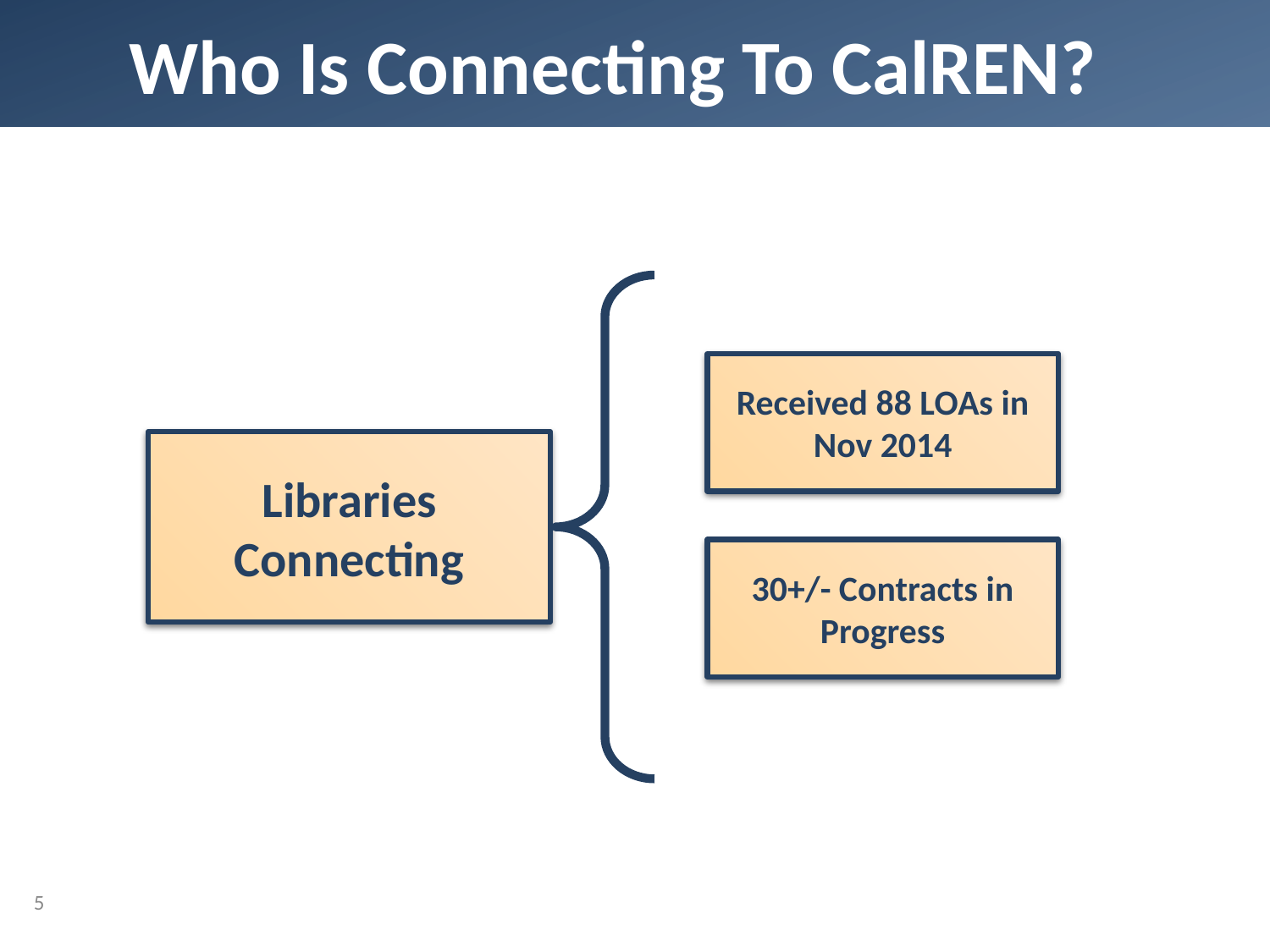

# Who Is Connecting To CalREN?

Received 88 LOAs in Nov 2014
Libraries Connecting
30+/- Contracts in Progress
5